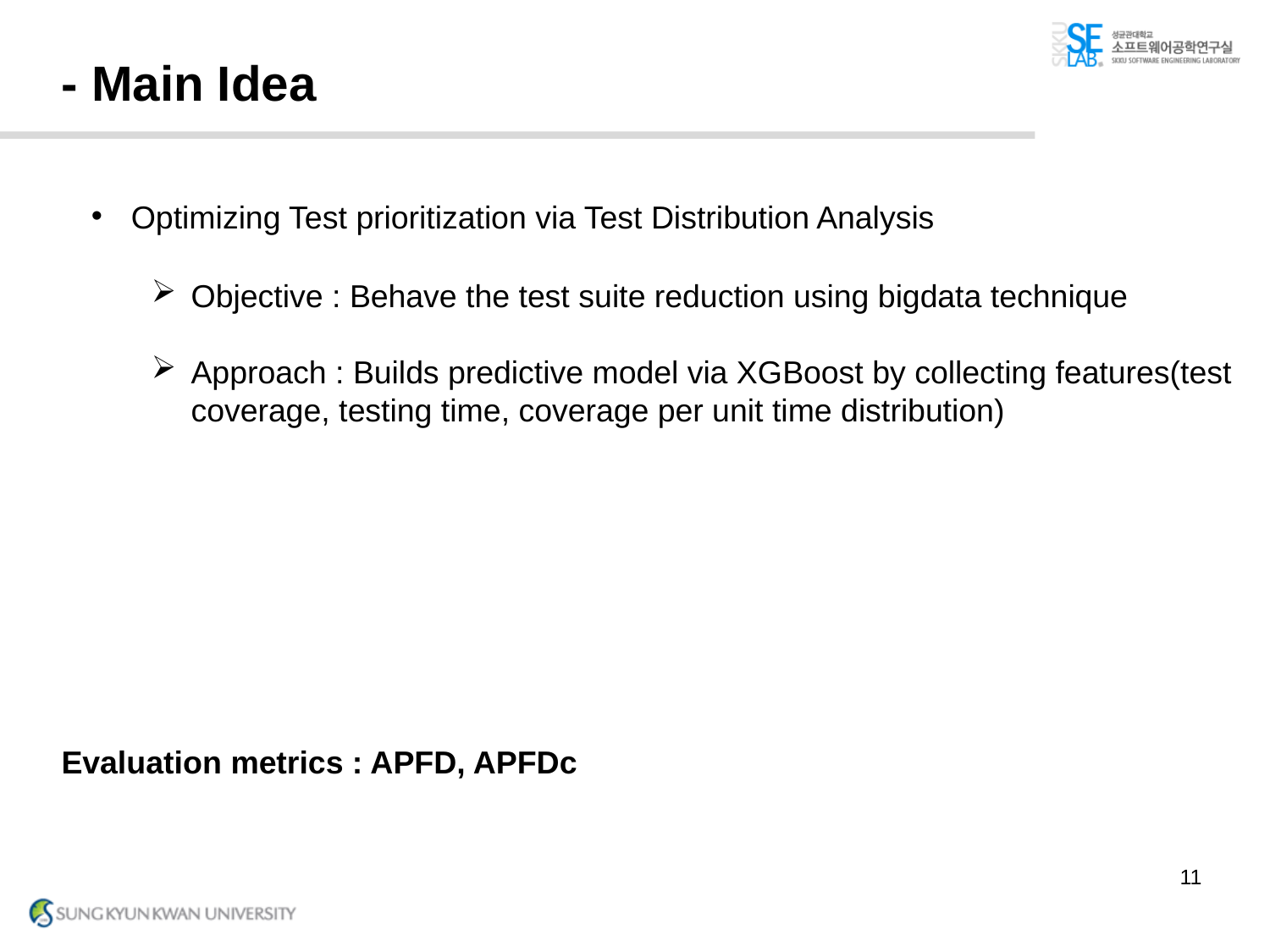

# - Main Idea
Optimizing Test prioritization via Test Distribution Analysis
Objective : Behave the test suite reduction using bigdata technique

Approach : Builds predictive model via XGBoost by collecting features(test coverage, testing time, coverage per unit time distribution)
Evaluation metrics : APFD, APFDc
11